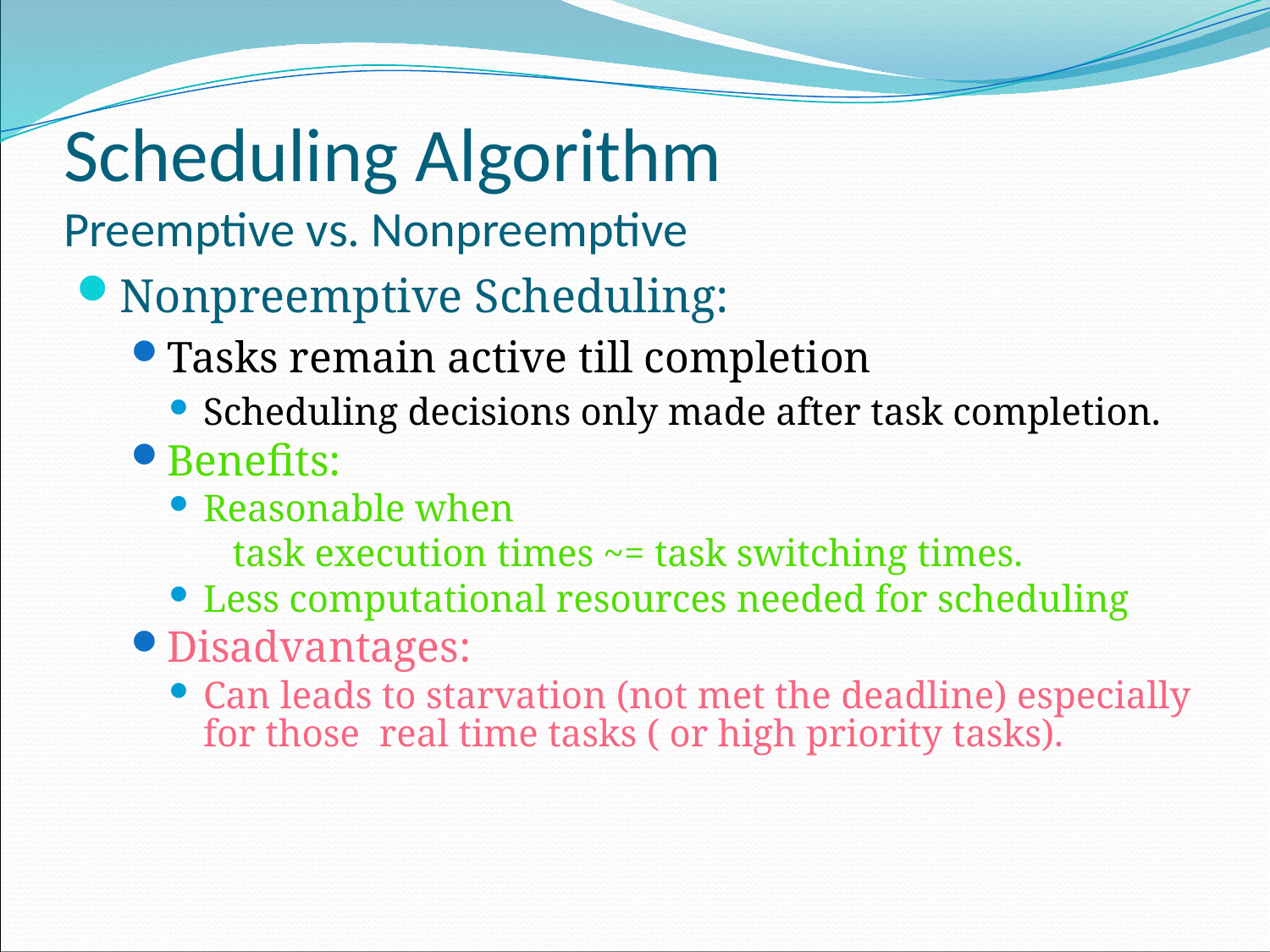

# Scheduling Algorithm Preemptive vs. Nonpreemptive
Nonpreemptive Scheduling:
Tasks remain active till completion
Scheduling decisions only made after task completion.
Benefits:
Reasonable when
   task execution times ~= task switching times.
Less computational resources needed for scheduling
Disadvantages:
Can leads to starvation (not met the deadline) especially for those  real time tasks ( or high priority tasks).